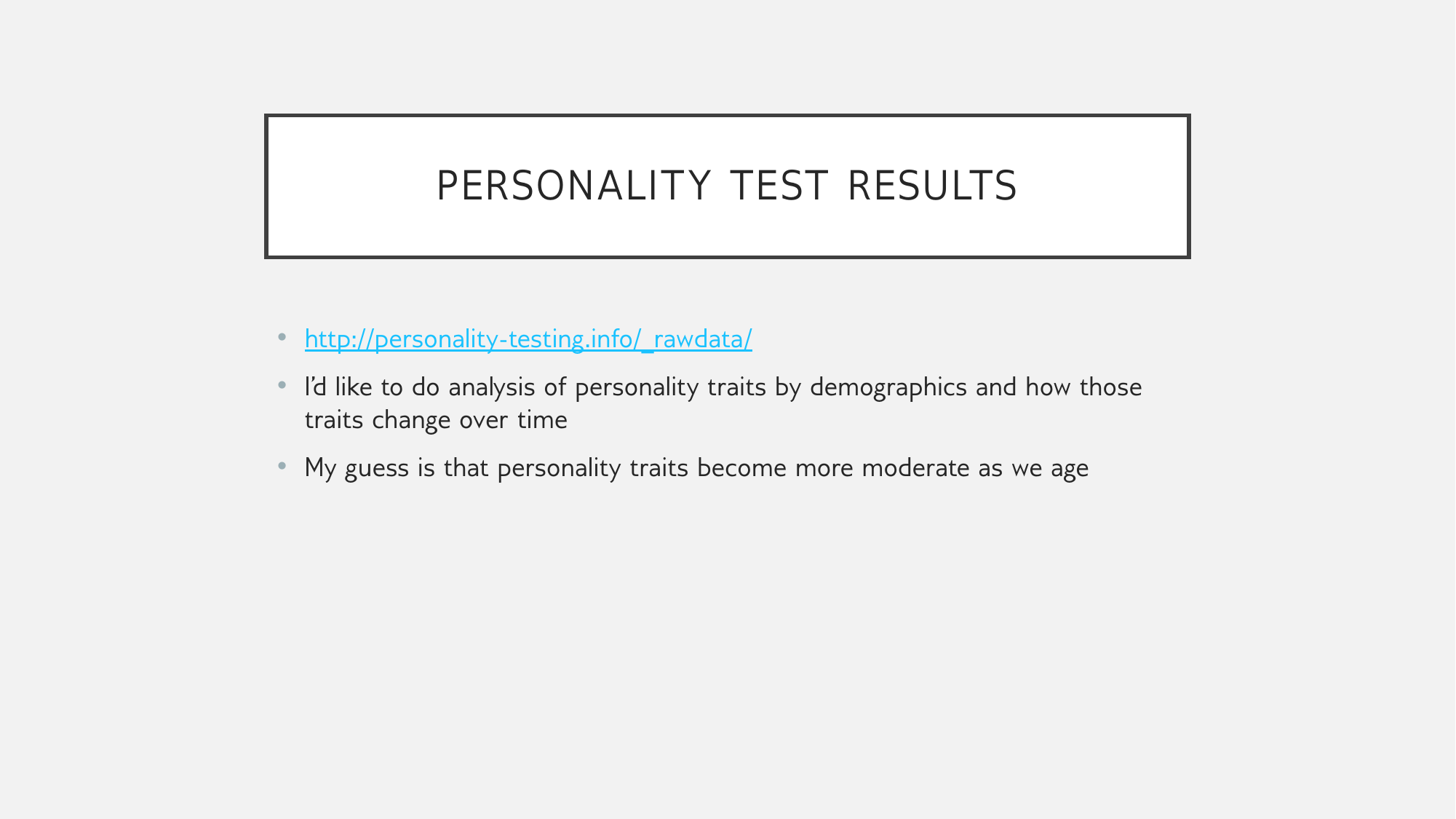

# Personality test results
http://personality-testing.info/_rawdata/
I’d like to do analysis of personality traits by demographics and how those traits change over time
My guess is that personality traits become more moderate as we age